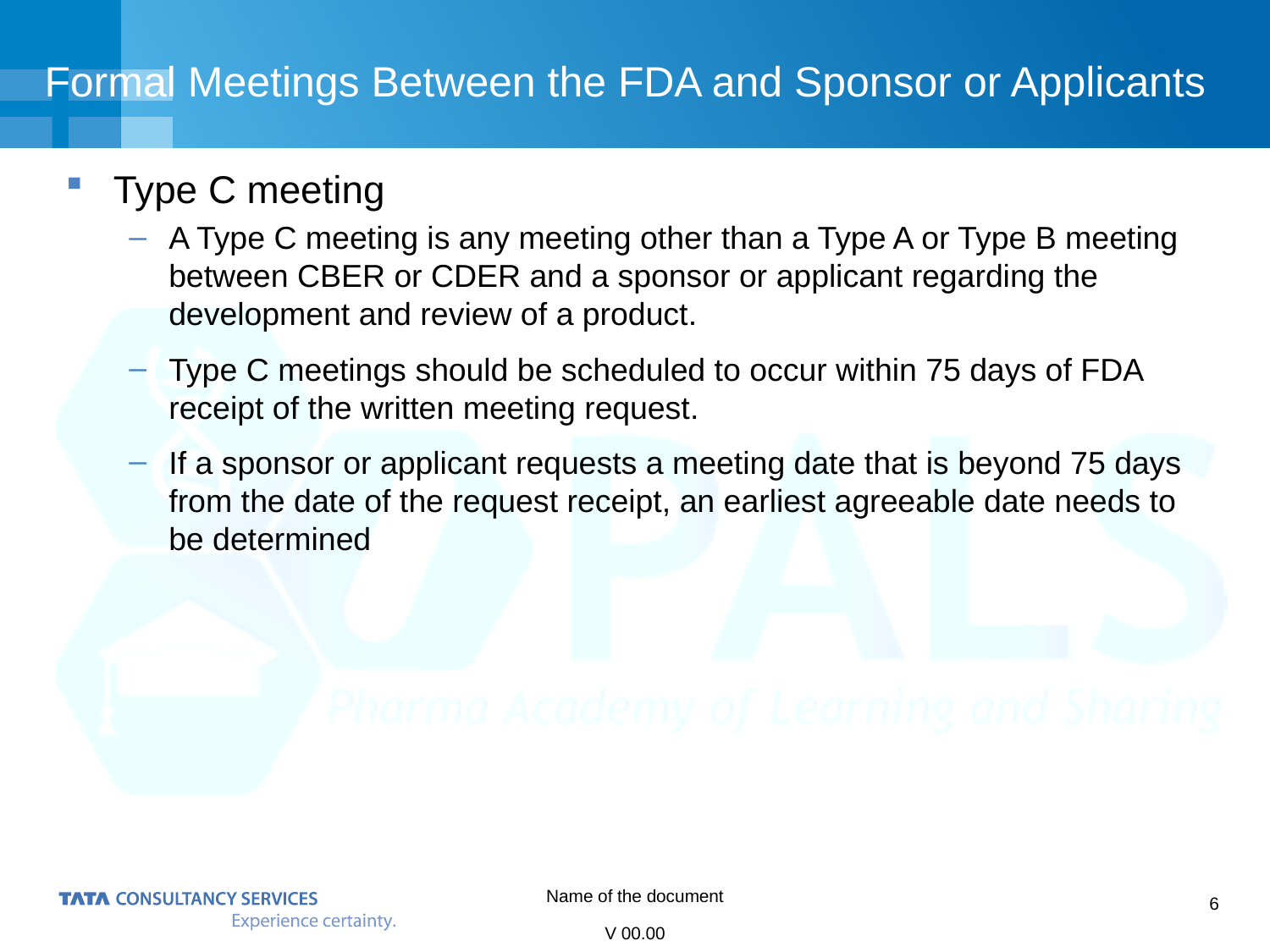

# Formal Meetings Between the FDA and Sponsor or Applicants
Type C meeting
A Type C meeting is any meeting other than a Type A or Type B meeting between CBER or CDER and a sponsor or applicant regarding the development and review of a product.
Type C meetings should be scheduled to occur within 75 days of FDA receipt of the written meeting request.
If a sponsor or applicant requests a meeting date that is beyond 75 days from the date of the request receipt, an earliest agreeable date needs to be determined